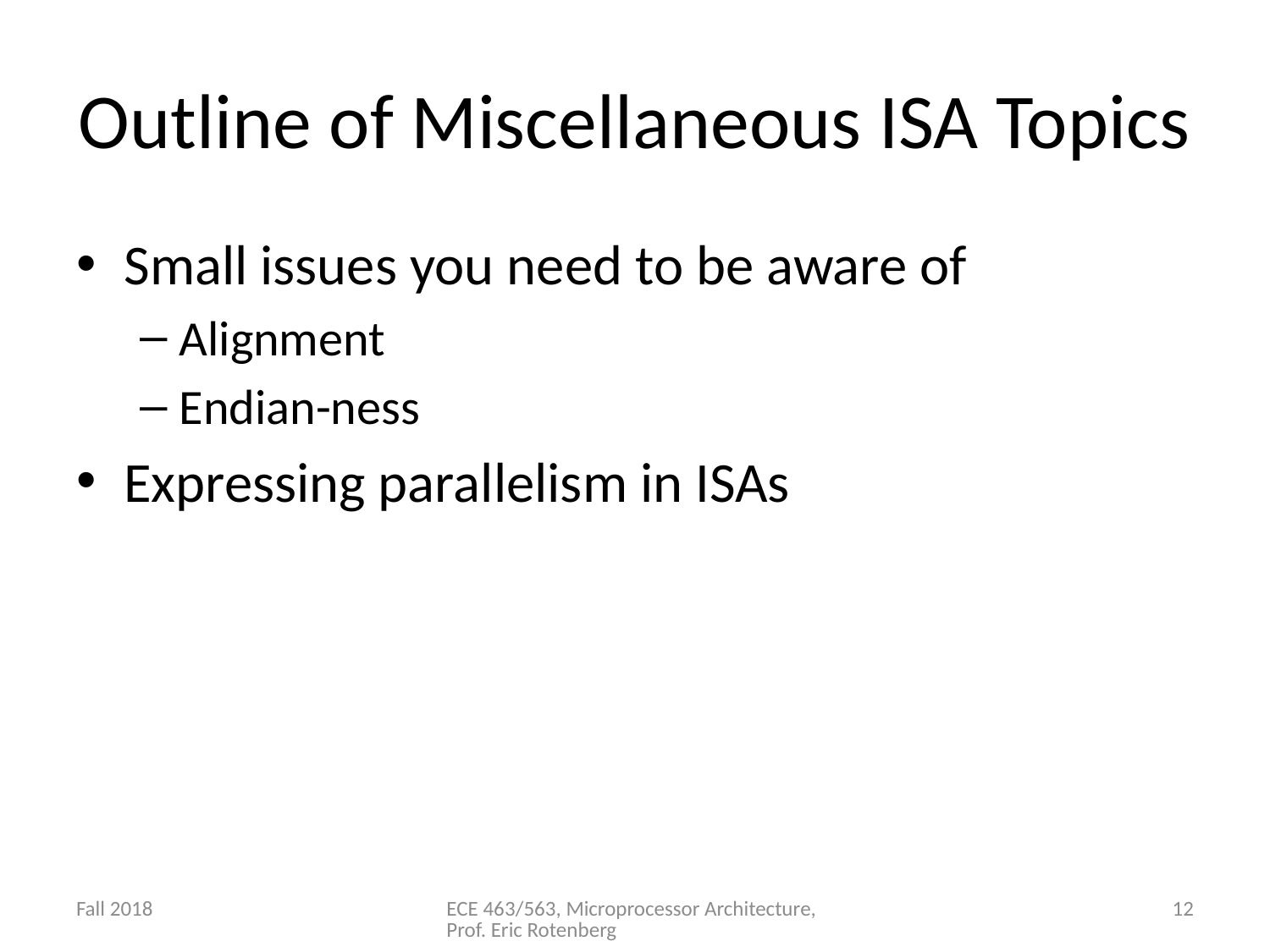

# Outline of Miscellaneous ISA Topics
Small issues you need to be aware of
Alignment
Endian-ness
Expressing parallelism in ISAs

Fall 2018
ECE 463/563, Microprocessor Architecture, Prof. Eric Rotenberg
12